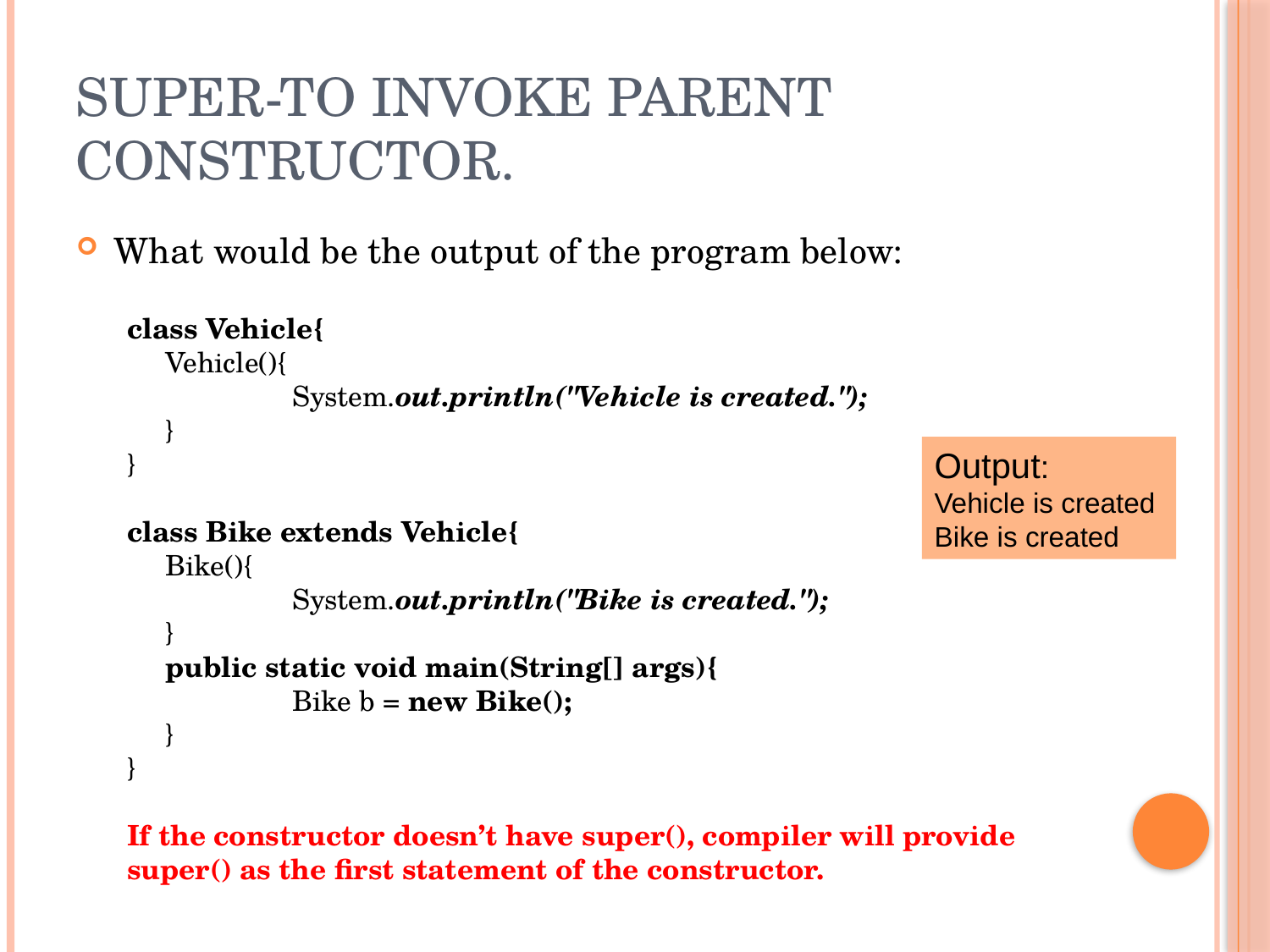

# super-To invoke parent constructor.
What would be the output of the program below:

class Vehicle{
Vehicle(){
	System.out.println("Vehicle is created.");
}
}

class Bike extends Vehicle{
Bike(){
	System.out.println("Bike is created.");
}
public static void main(String[] args){
	Bike b = new Bike();
}
}

If the constructor doesn’t have super(), compiler will provide super() as the first statement of the constructor.

Output:
Vehicle is created
Bike is created